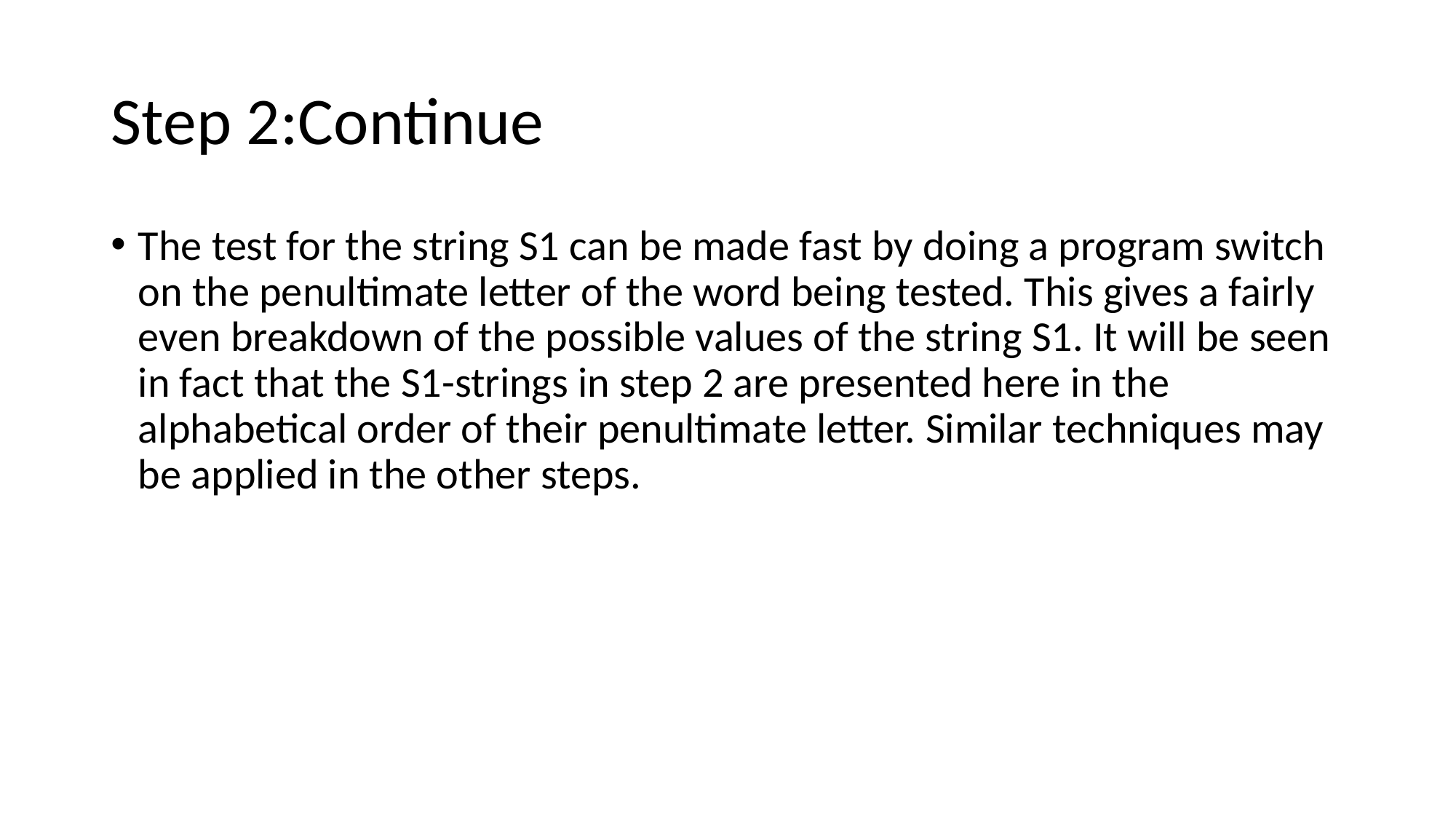

# Step 2:Continue
The test for the string S1 can be made fast by doing a program switch on the penultimate letter of the word being tested. This gives a fairly even breakdown of the possible values of the string S1. It will be seen in fact that the S1-strings in step 2 are presented here in the alphabetical order of their penultimate letter. Similar techniques may be applied in the other steps.